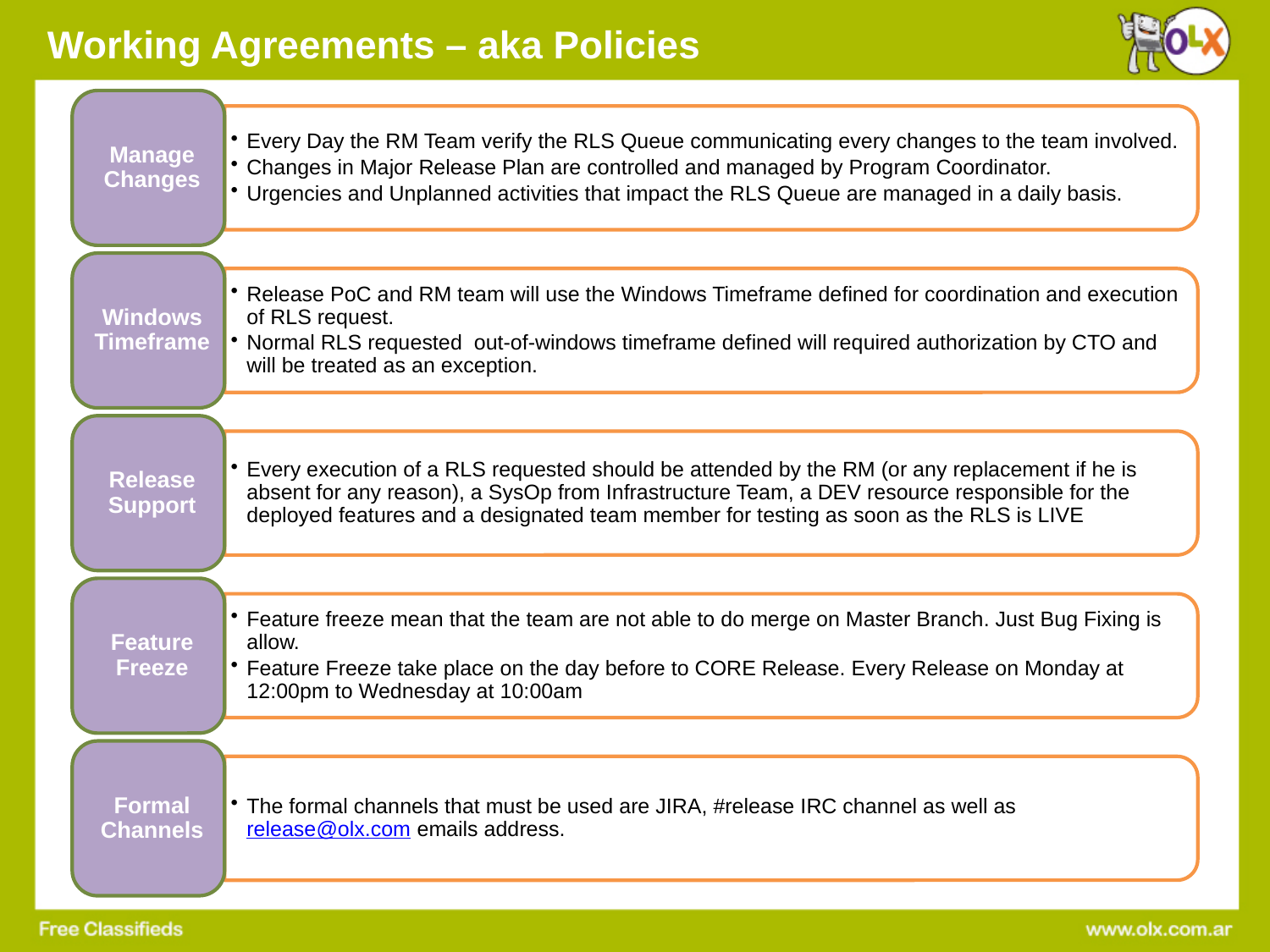

Working Agreements – aka Policies

Every Day the RM Team verify the RLS Queue communicating every changes to the team involved.
Changes in Major Release Plan are controlled and managed by Program Coordinator.
Urgencies and Unplanned activities that impact the RLS Queue are managed in a daily basis.
Manage Changes
Release PoC and RM team will use the Windows Timeframe defined for coordination and execution of RLS request.
Normal RLS requested  out-of-windows timeframe defined will required authorization by CTO and will be treated as an exception.
Windows Timeframe
Every execution of a RLS requested should be attended by the RM (or any replacement if he is absent for any reason), a SysOp from Infrastructure Team, a DEV resource responsible for the deployed features and a designated team member for testing as soon as the RLS is LIVE
Release Support
Feature freeze mean that the team are not able to do merge on Master Branch. Just Bug Fixing is allow.
Feature Freeze take place on the day before to CORE Release. Every Release on Monday at 12:00pm to Wednesday at 10:00am
Feature Freeze
The formal channels that must be used are JIRA, #release IRC channel as well as release@olx.com emails address.
Formal Channels